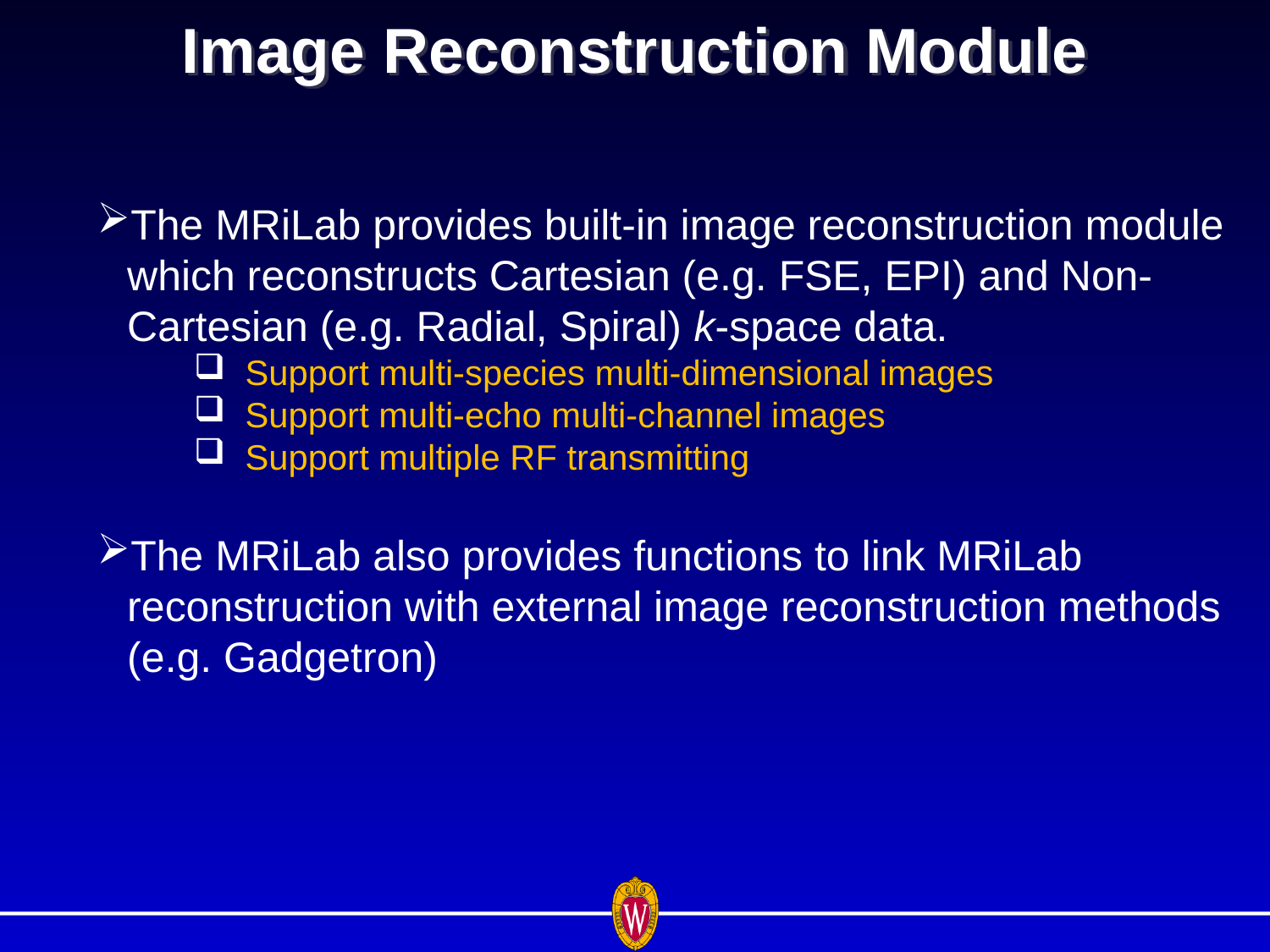

# Image Reconstruction Module
The MRiLab provides built-in image reconstruction module which reconstructs Cartesian (e.g. FSE, EPI) and Non-Cartesian (e.g. Radial, Spiral) k-space data.
  Support multi-species multi-dimensional images
  Support multi-echo multi-channel images
  Support multiple RF transmitting

The MRiLab also provides functions to link MRiLab reconstruction with external image reconstruction methods (e.g. Gadgetron)